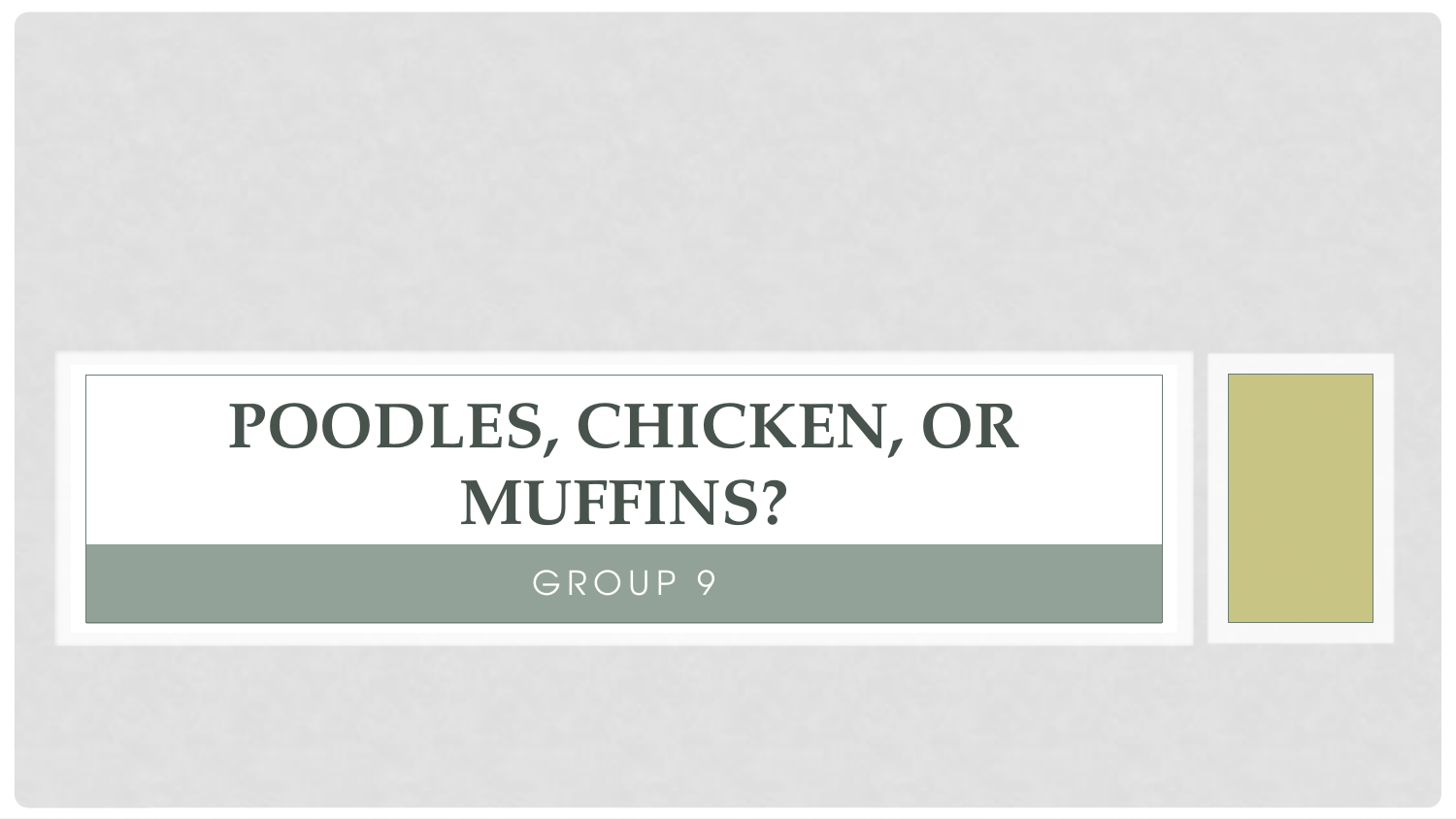

# Poodles, Chicken, or Muffins?
Group 9